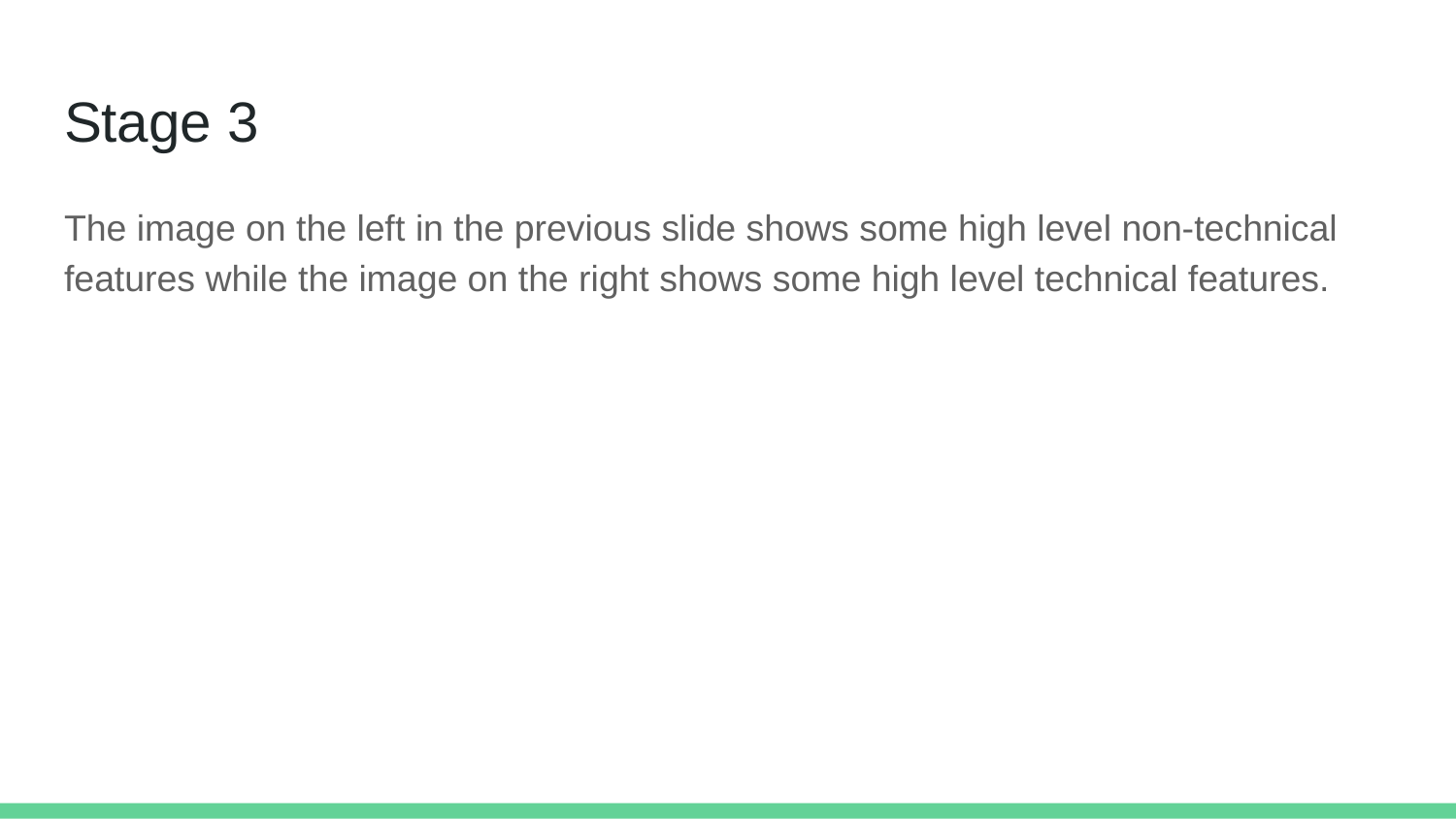

# Stage 3
The image on the left in the previous slide shows some high level non-technical features while the image on the right shows some high level technical features.